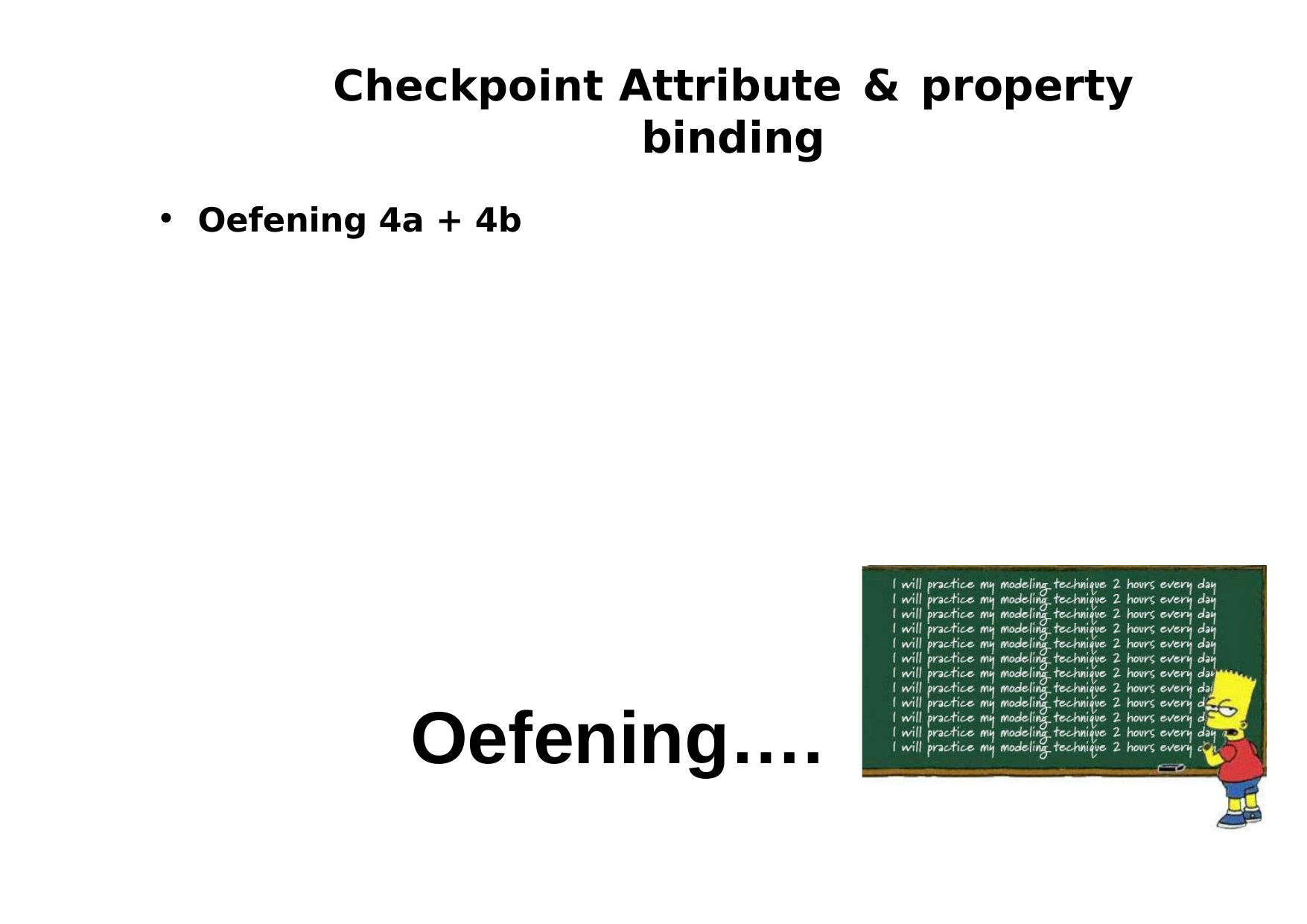

# Checkpoint Attribute & property binding
Oefening 4a + 4b

Oefening….